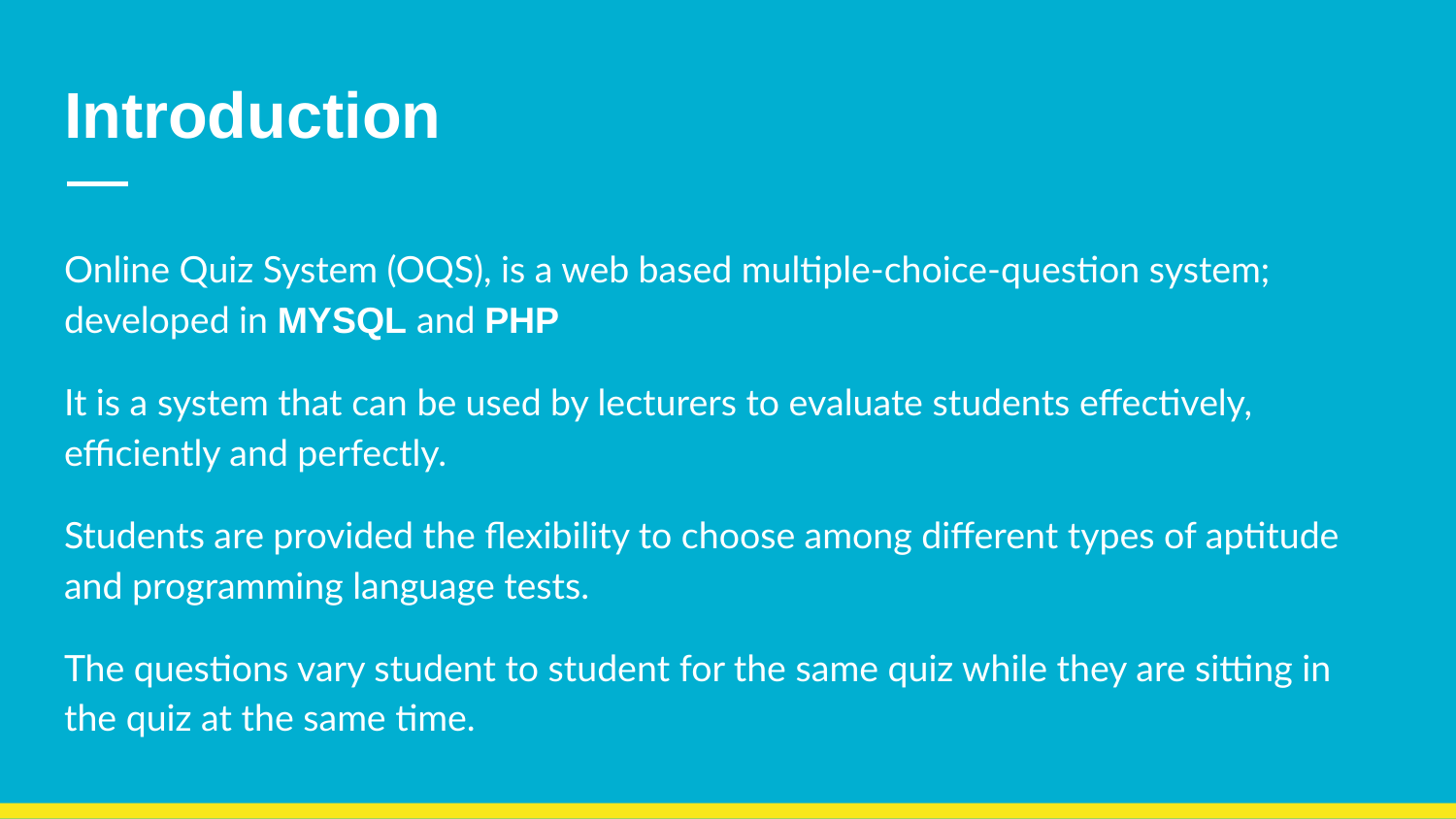

# Introduction
Online Quiz System (OQS), is a web based multiple-choice-question system; developed in MYSQL and PHP
It is a system that can be used by lecturers to evaluate students effectively, efficiently and perfectly.
Students are provided the flexibility to choose among different types of aptitude and programming language tests.
The questions vary student to student for the same quiz while they are sitting in the quiz at the same time.

.